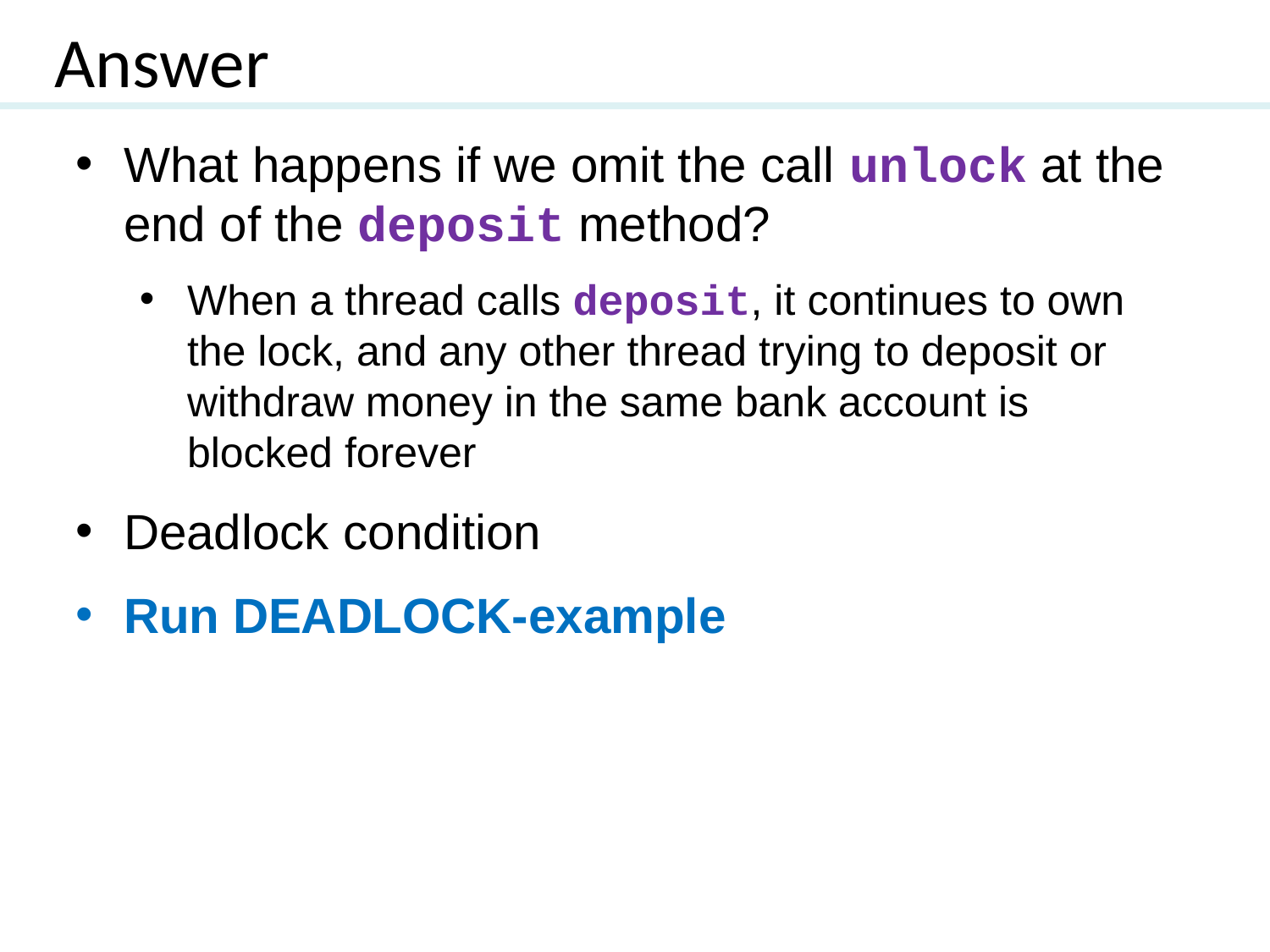

Answer
What happens if we omit the call unlock at the end of the deposit method?
When a thread calls deposit, it continues to own the lock, and any other thread trying to deposit or withdraw money in the same bank account is blocked forever
Deadlock condition
Run DEADLOCK-example